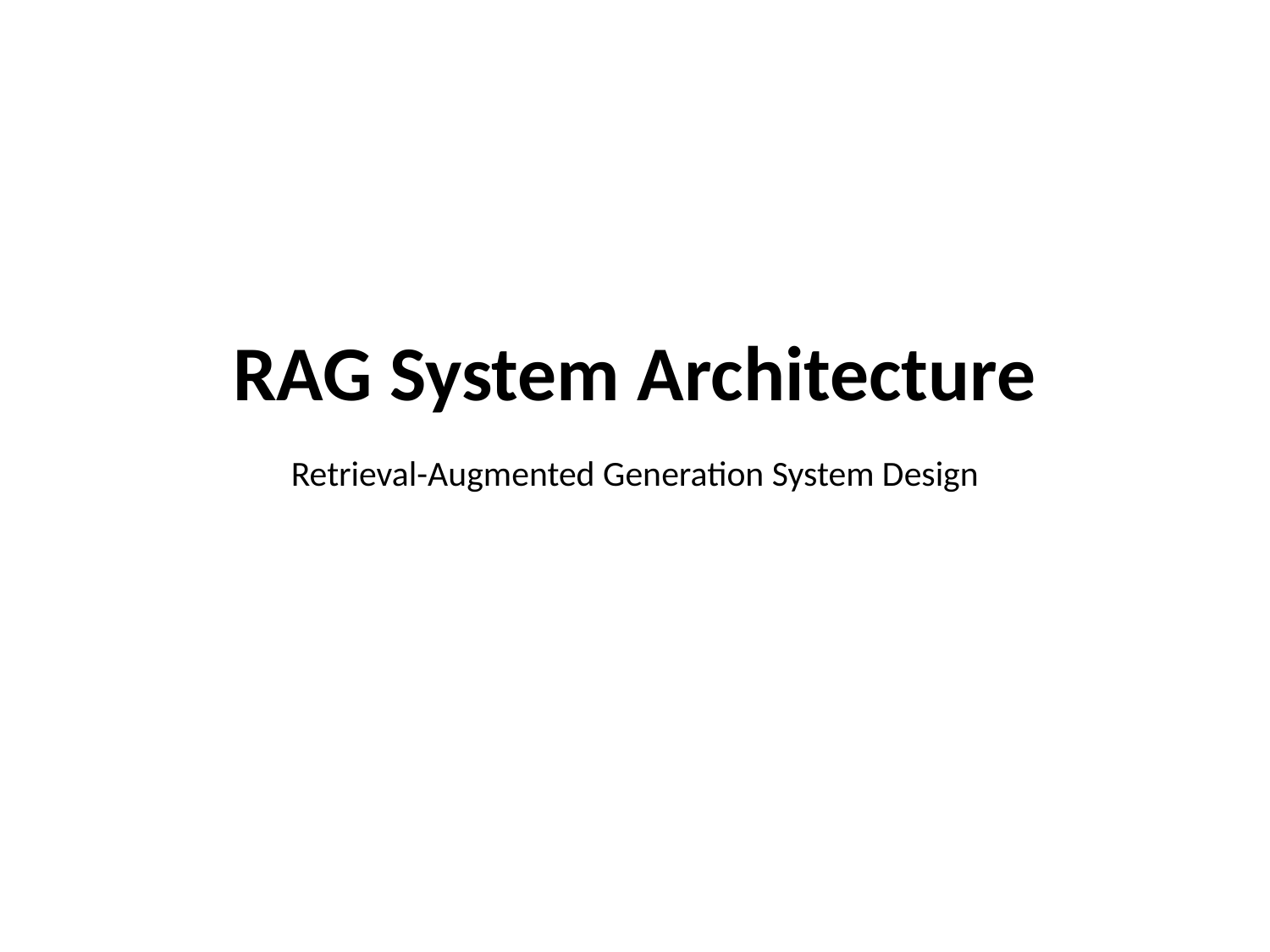

RAG System Architecture
Retrieval-Augmented Generation System Design